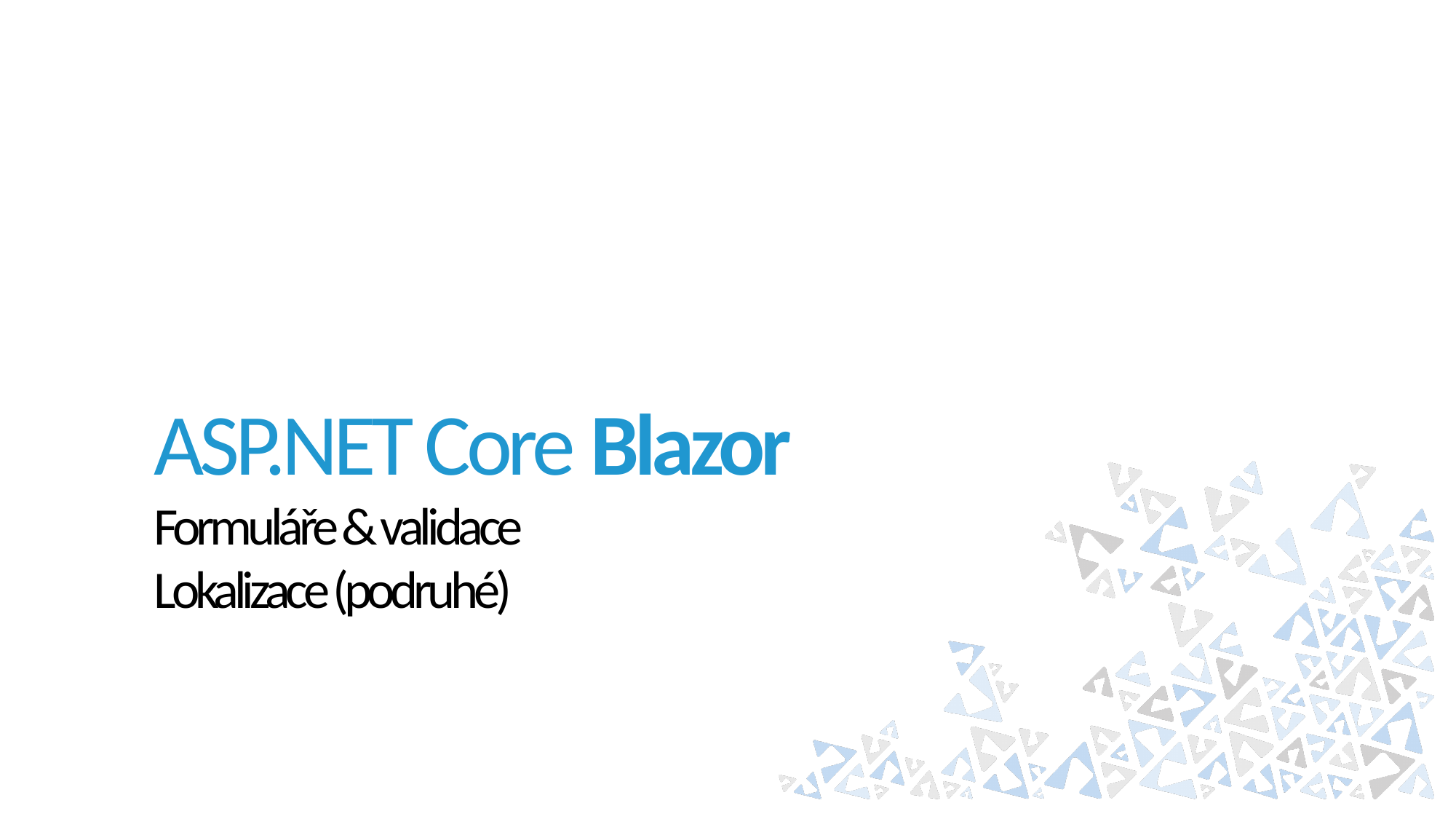

# ASP.NET Core Blazor Formuláře & validace Lokalizace (podruhé)